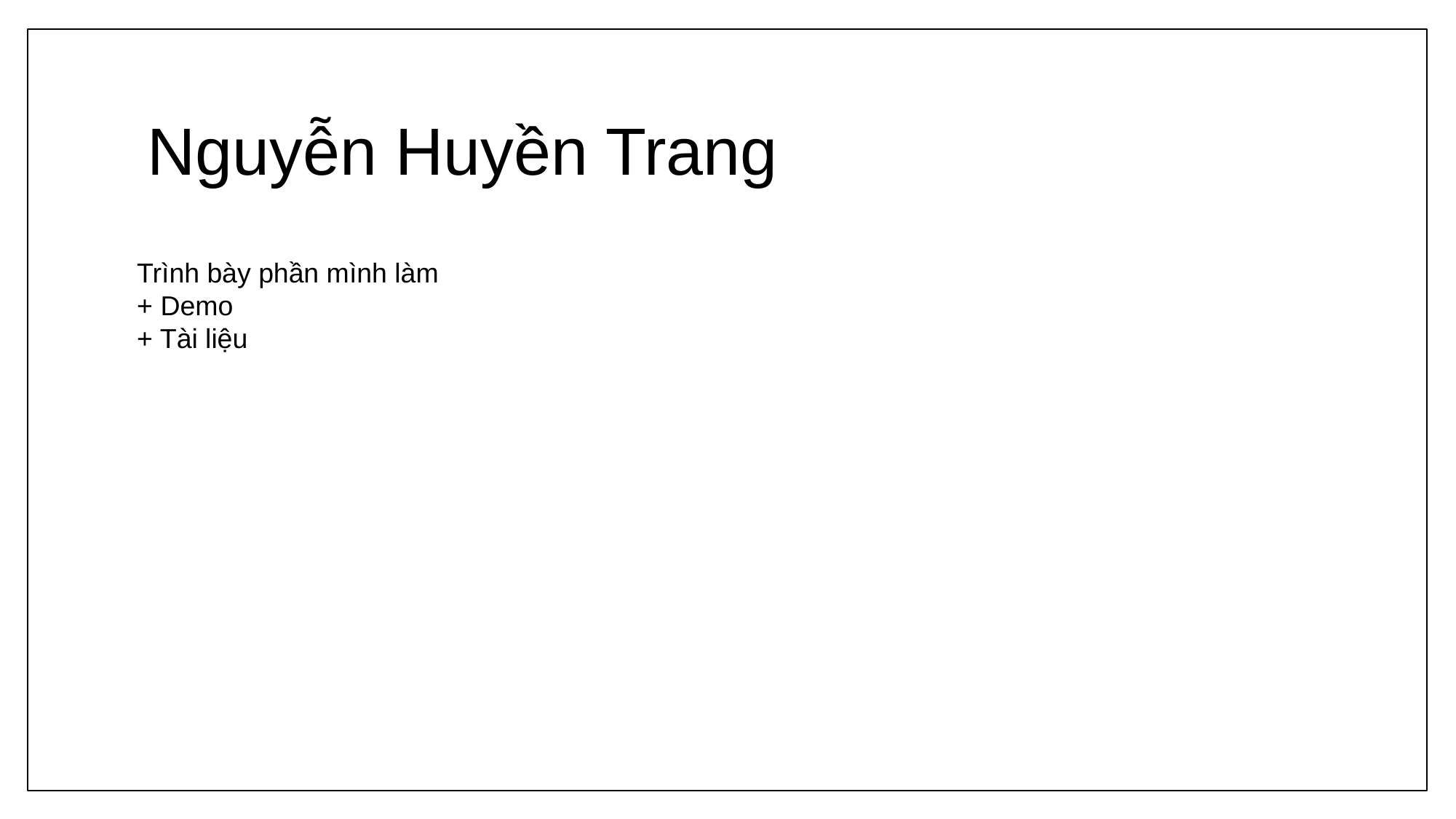

# Nguyễn Huyền Trang
Trình bày phần mình làm
+ Demo
+ Tài liệu